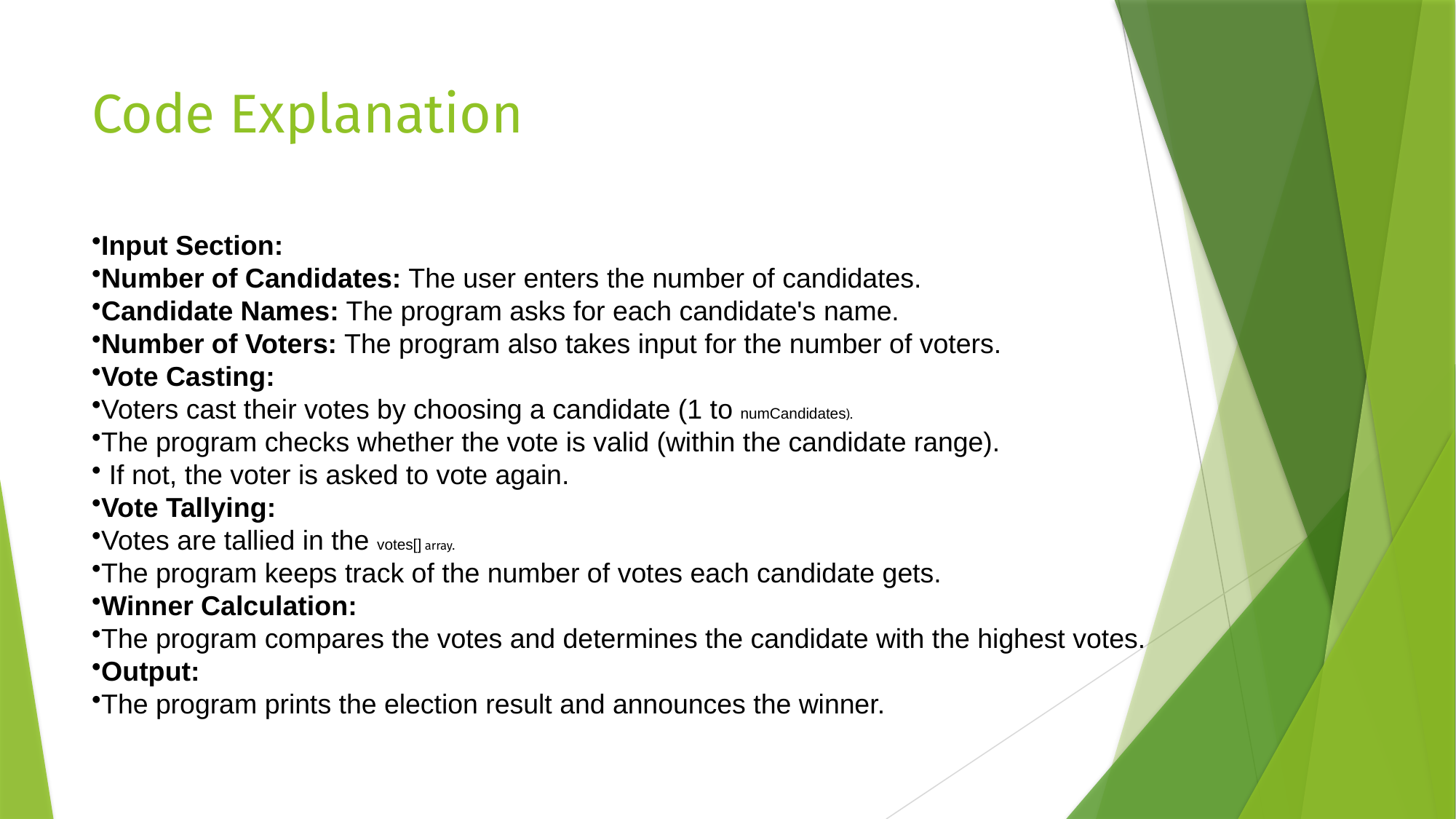

# Code Explanation
Input Section:
Number of Candidates: The user enters the number of candidates.
Candidate Names: The program asks for each candidate's name.
Number of Voters: The program also takes input for the number of voters.
Vote Casting:
Voters cast their votes by choosing a candidate (1 to numCandidates).
The program checks whether the vote is valid (within the candidate range).
 If not, the voter is asked to vote again.
Vote Tallying:
Votes are tallied in the votes[] array.
The program keeps track of the number of votes each candidate gets.
Winner Calculation:
The program compares the votes and determines the candidate with the highest votes.
Output:
The program prints the election result and announces the winner.